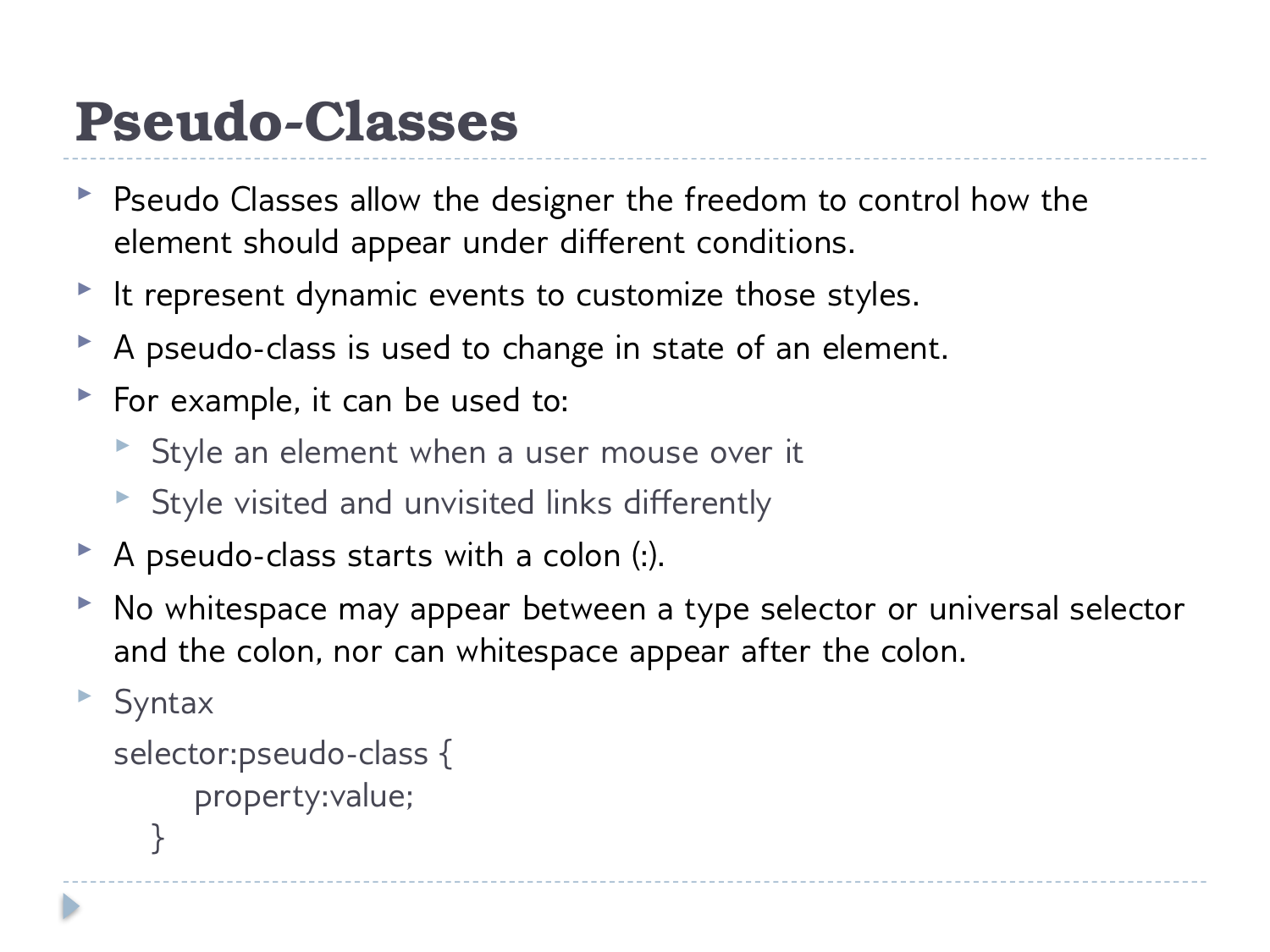

# Pseudo-Classes
Pseudo Classes allow the designer the freedom to control how the element should appear under different conditions.
It represent dynamic events to customize those styles.
A pseudo-class is used to change in state of an element.
For example, it can be used to:
Style an element when a user mouse over it
Style visited and unvisited links differently
A pseudo-class starts with a colon (:).
No whitespace may appear between a type selector or universal selector and the colon, nor can whitespace appear after the colon.
Syntax
selector:pseudo-class {
    property:value;
}